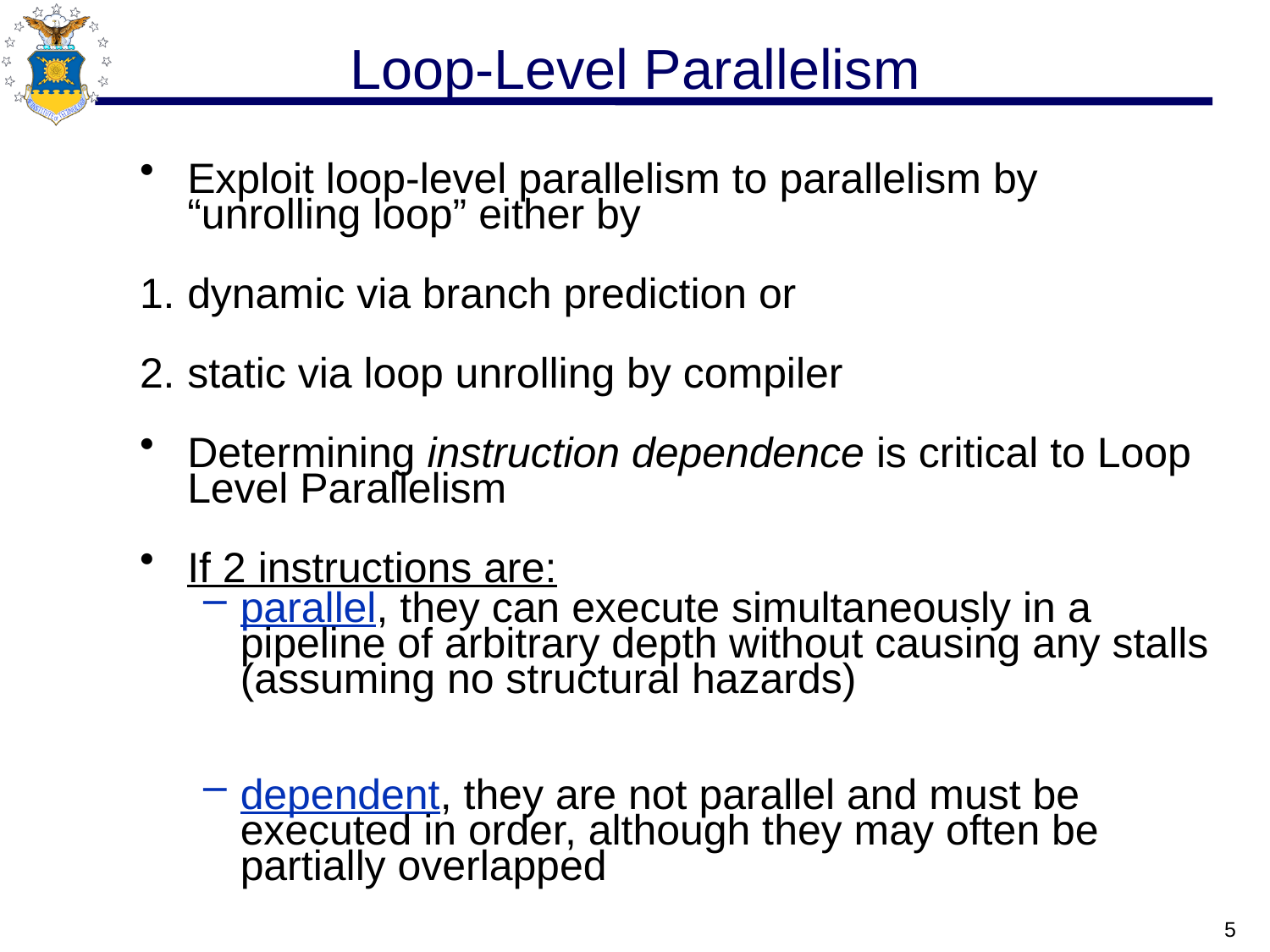

# Loop-Level Parallelism
Exploit loop-level parallelism to parallelism by “unrolling loop” either by

dynamic via branch prediction or

static via loop unrolling by compiler

Determining instruction dependence is critical to Loop Level Parallelism

If 2 instructions are:
parallel, they can execute simultaneously in a pipeline of arbitrary depth without causing any stalls (assuming no structural hazards)

dependent, they are not parallel and must be executed in order, although they may often be partially overlapped

5